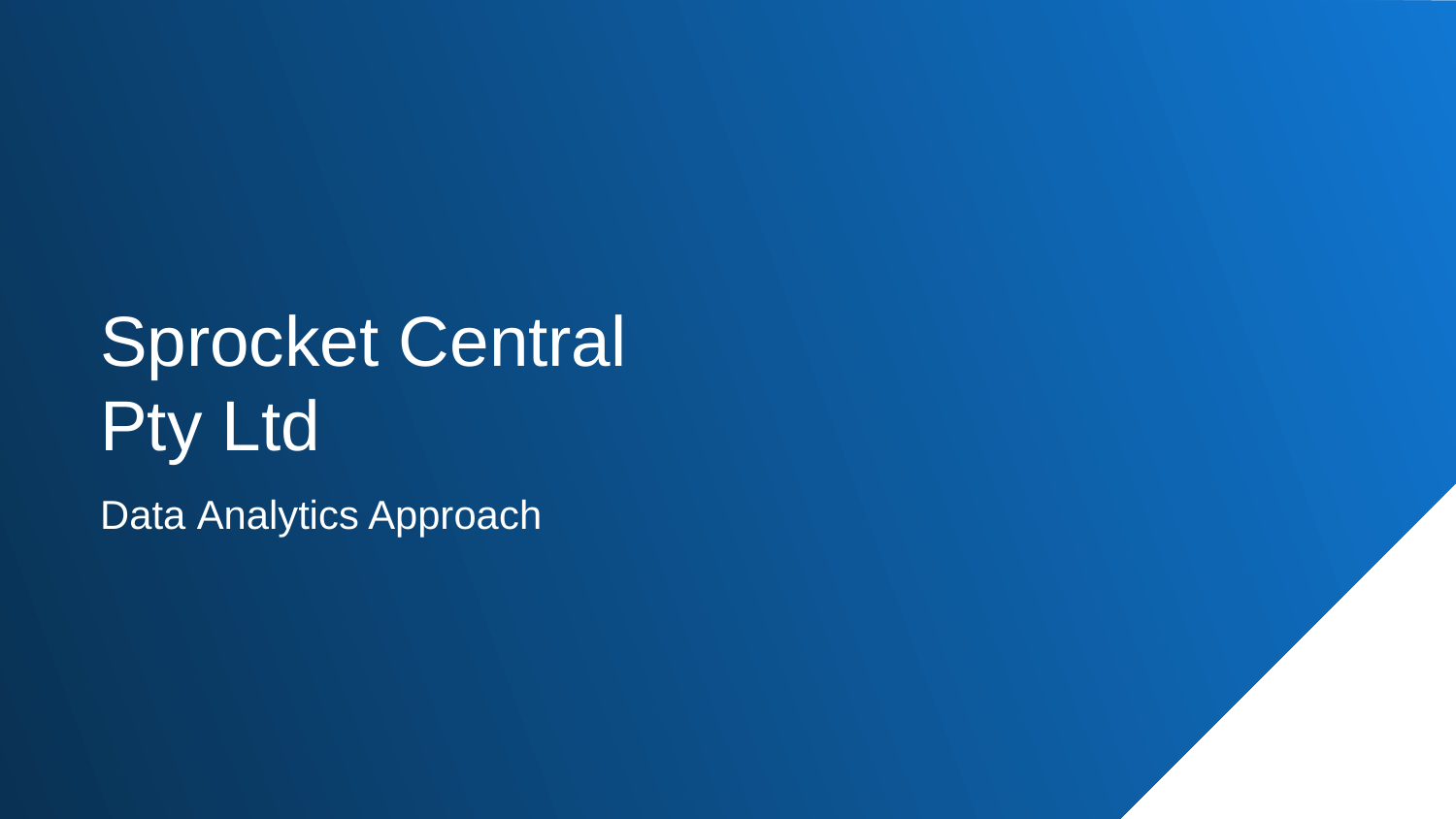

Sprocket Central Pty Ltd
Data Analytics Approach